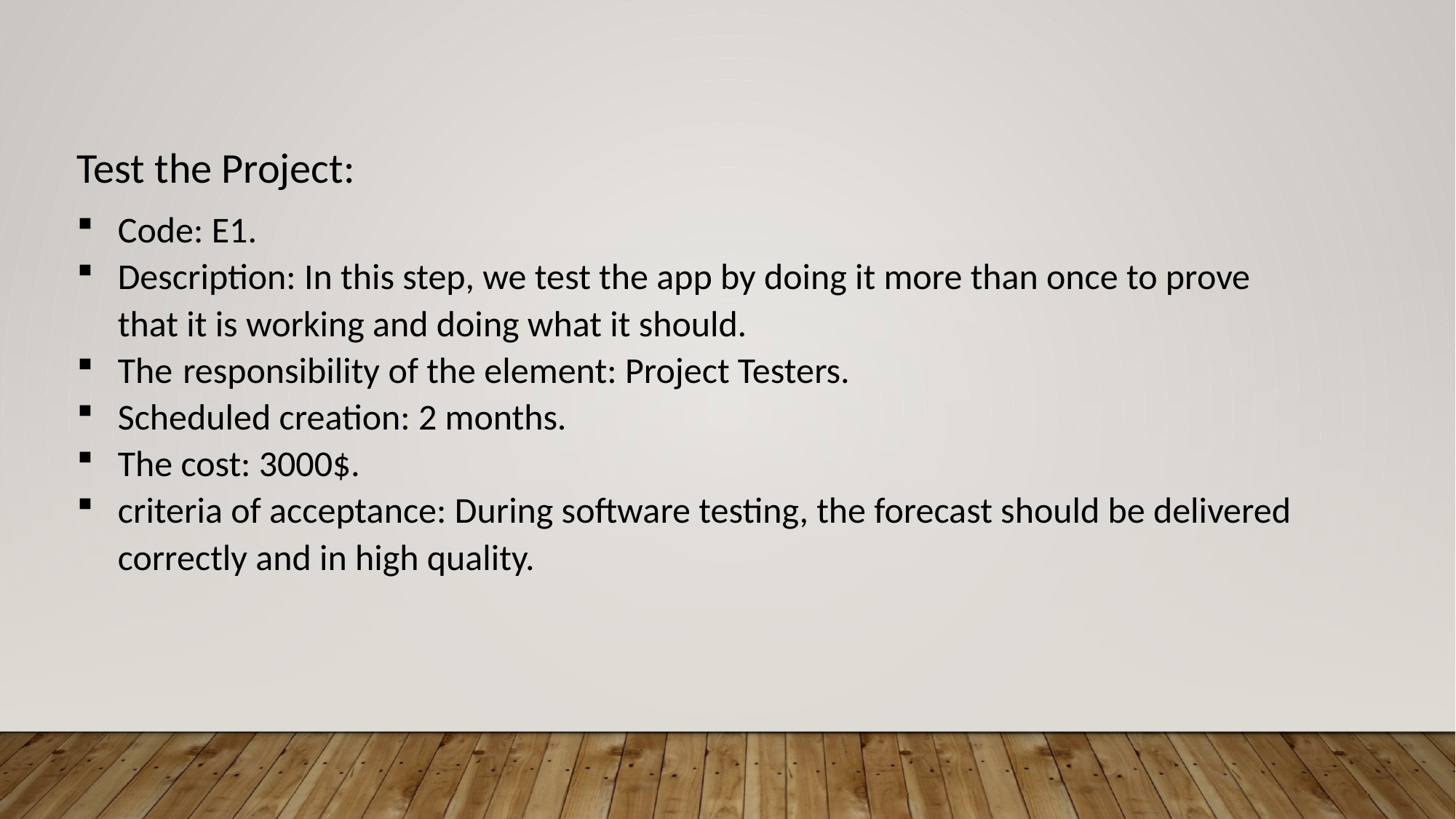

Test the Project:
Code: E1.
Description: In this step, we test the app by doing it more than once to prove that it is working and doing what it should.
The responsibility of the element: Project Testers.
Scheduled creation: 2 months.
The cost: 3000$.
criteria of acceptance: During software testing, the forecast should be delivered correctly and in high quality.